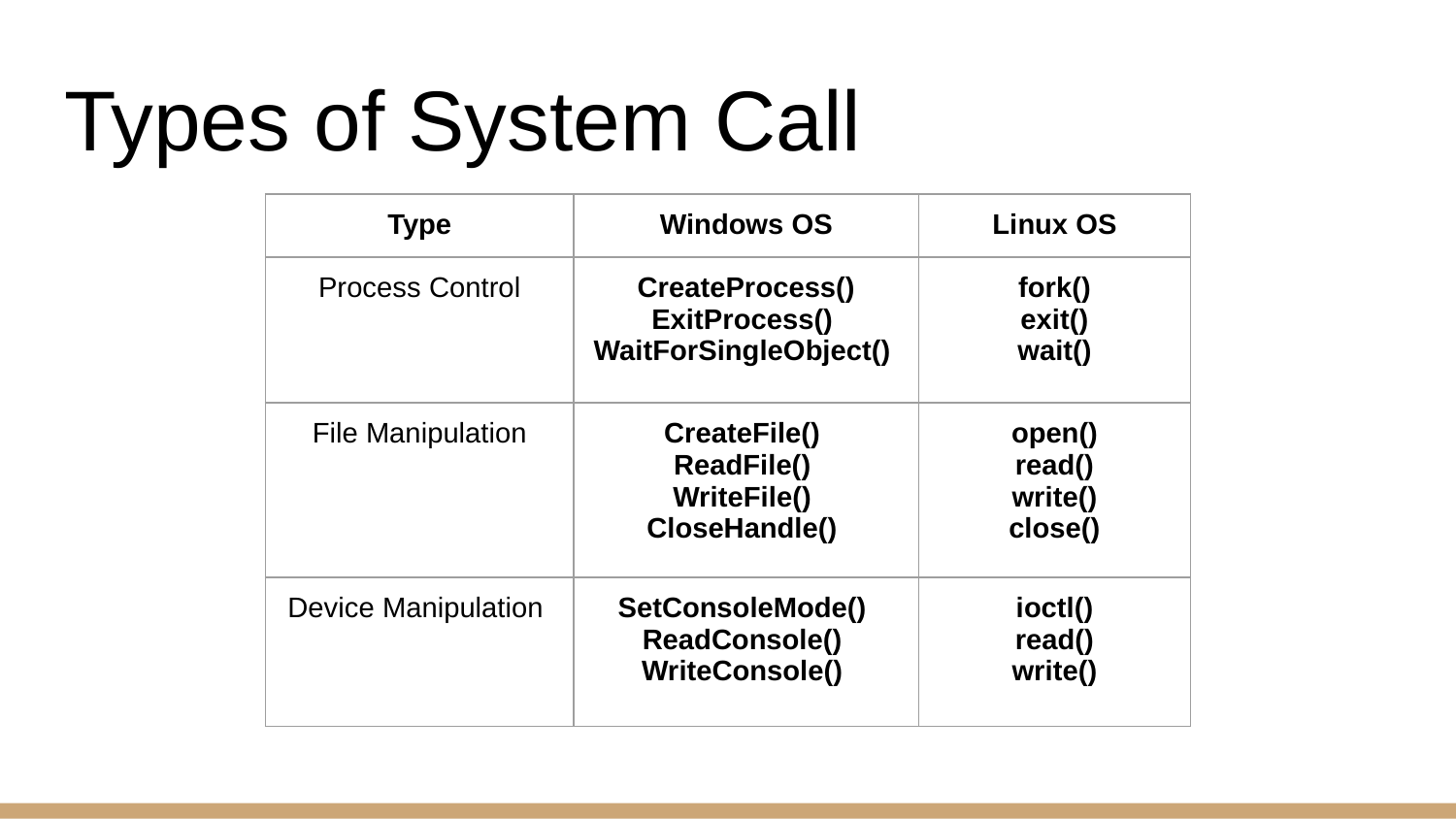

# Types of System Call
| Type | Windows OS | Linux OS |
| --- | --- | --- |
| Process Control | CreateProcess() ExitProcess() WaitForSingleObject() | fork() exit() wait() |
| File Manipulation | CreateFile() ReadFile() WriteFile() CloseHandle() | open() read() write() close() |
| Device Manipulation | SetConsoleMode() ReadConsole() WriteConsole() | ioctl() read() write() |